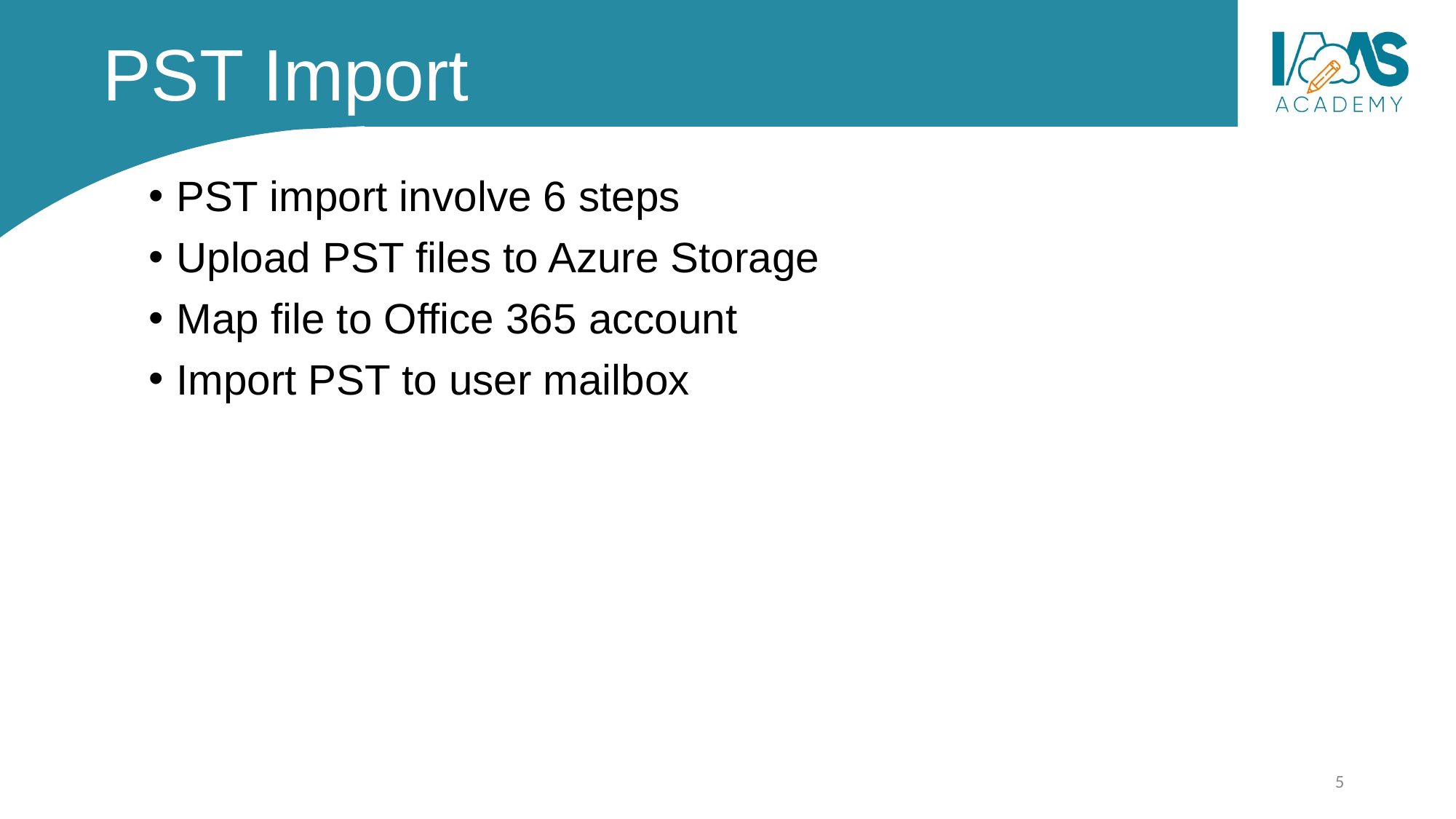

# PST Import
PST import involve 6 steps
Upload PST files to Azure Storage
Map file to Office 365 account
Import PST to user mailbox
5